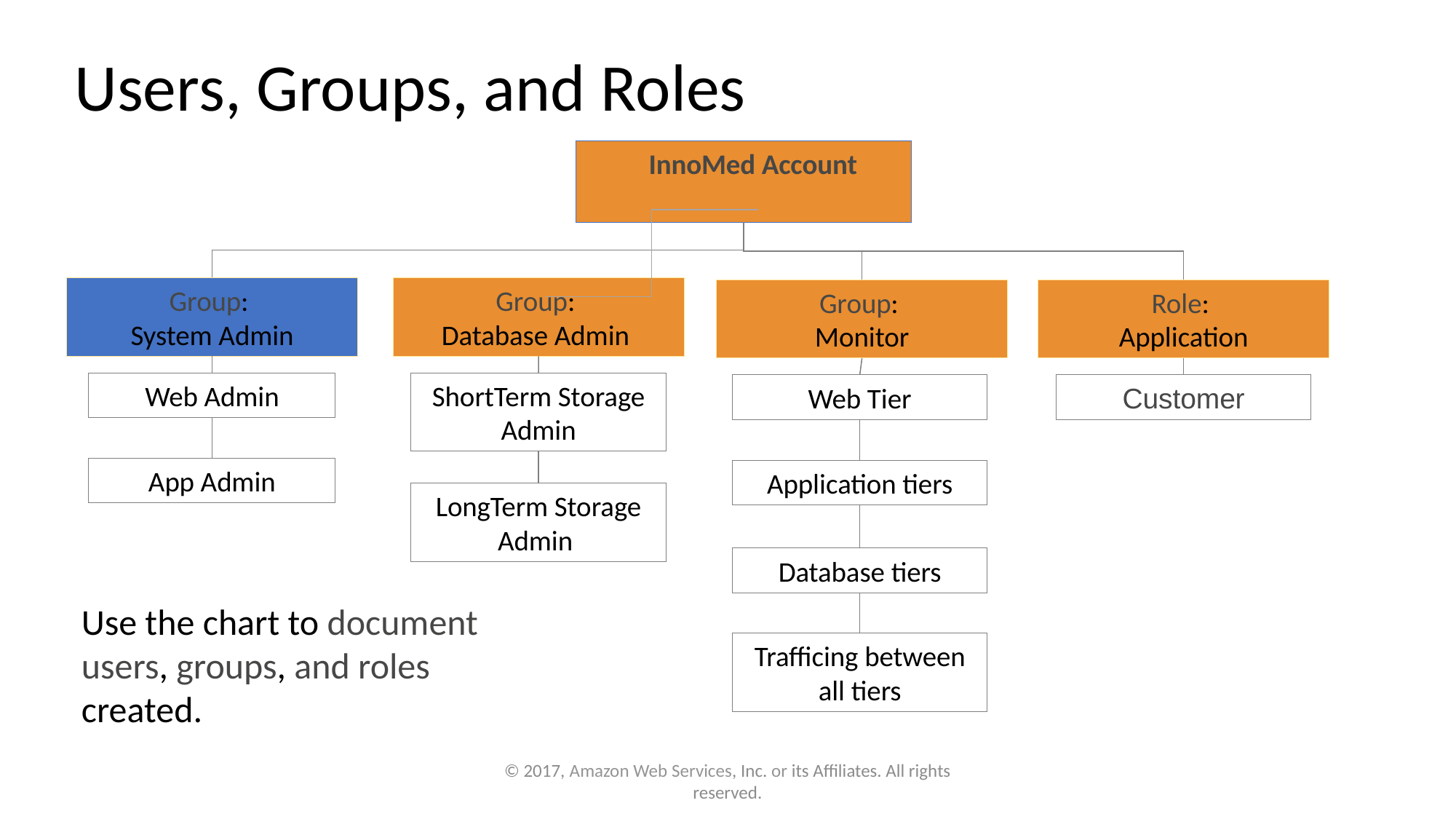

# Users, Groups, and Roles
InnoMed Account

Group:
System Admin
Web Admin
App Admin
Group:
Database Admin
ShortTerm Storage Admin
LongTerm Storage Admin
Group:
Monitor
Web Tier
Application tiers
Database tiers
Trafficing between all tiers
Role:
Application
Customer
Use the chart to document users, groups, and roles created.
© 2017, Amazon Web Services, Inc. or its Affiliates. All rights reserved.